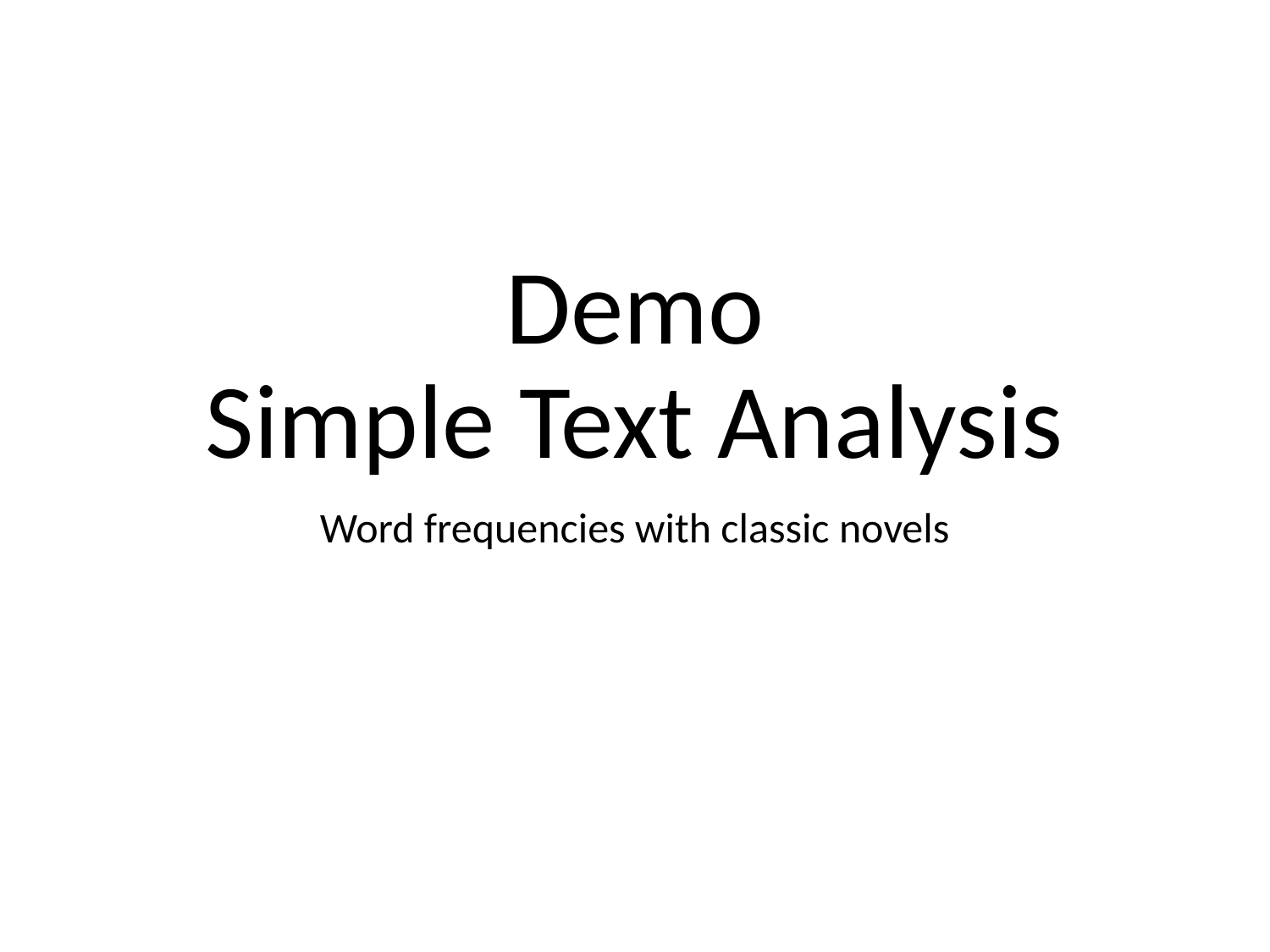

# Demo Simple Text Analysis
Word frequencies with classic novels